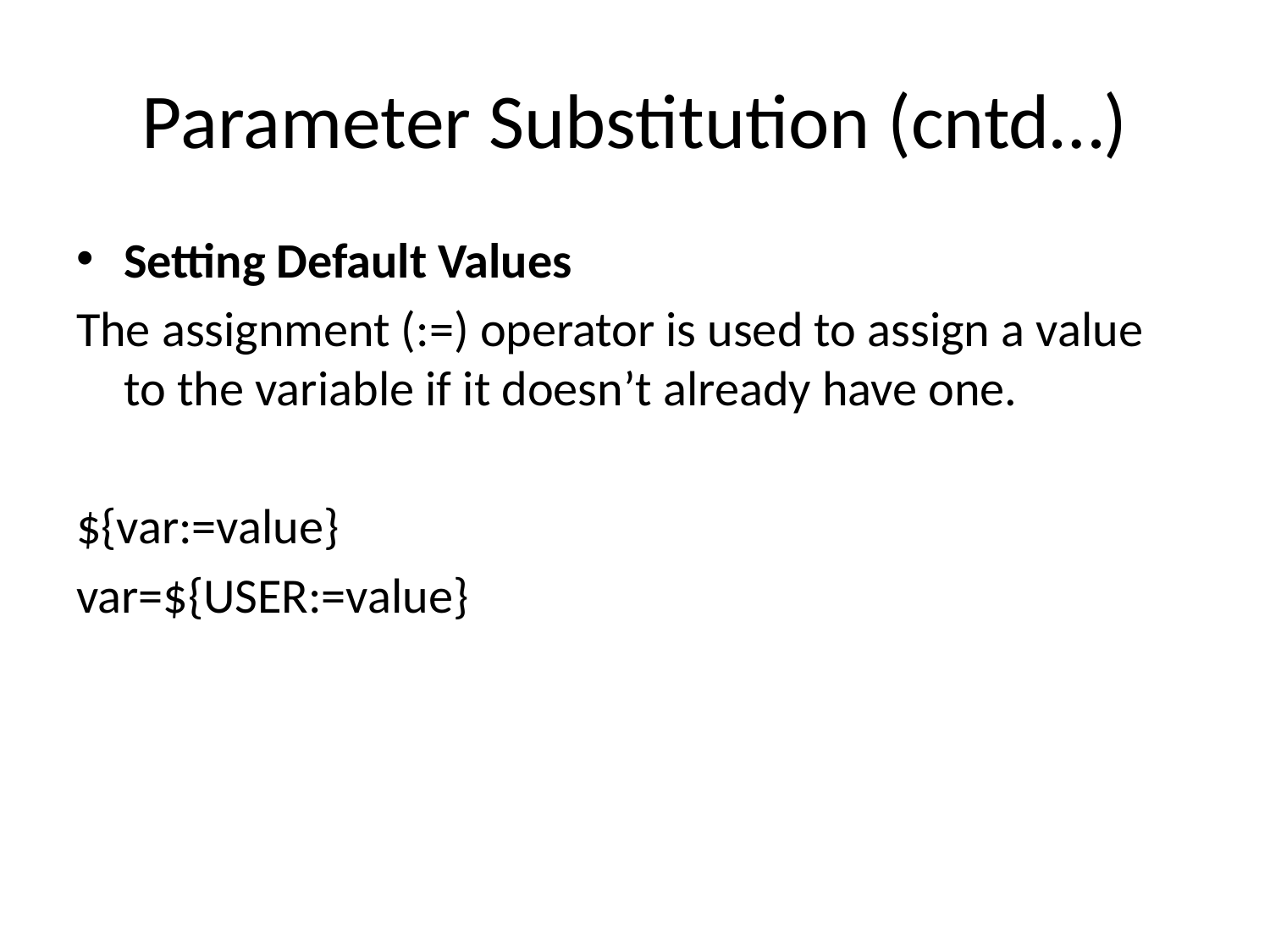

# Parameter Substitution (cntd…)
Setting Default Values
The assignment (:=) operator is used to assign a value to the variable if it doesn’t already have one.

${var:=value}
var=${USER:=value}